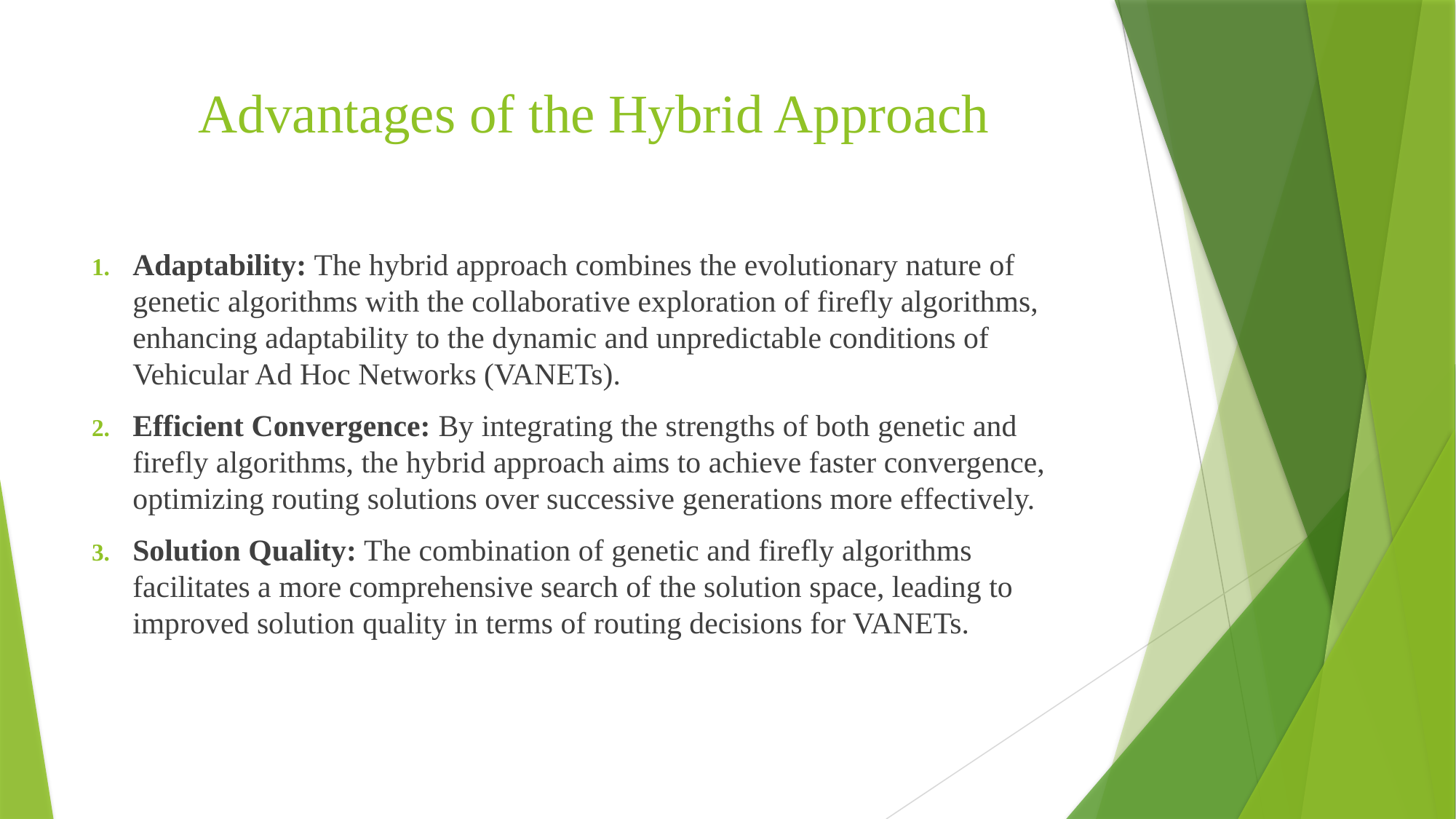

# Advantages of the Hybrid Approach
Adaptability: The hybrid approach combines the evolutionary nature of genetic algorithms with the collaborative exploration of firefly algorithms, enhancing adaptability to the dynamic and unpredictable conditions of Vehicular Ad Hoc Networks (VANETs).
Efficient Convergence: By integrating the strengths of both genetic and firefly algorithms, the hybrid approach aims to achieve faster convergence, optimizing routing solutions over successive generations more effectively.
Solution Quality: The combination of genetic and firefly algorithms facilitates a more comprehensive search of the solution space, leading to improved solution quality in terms of routing decisions for VANETs.